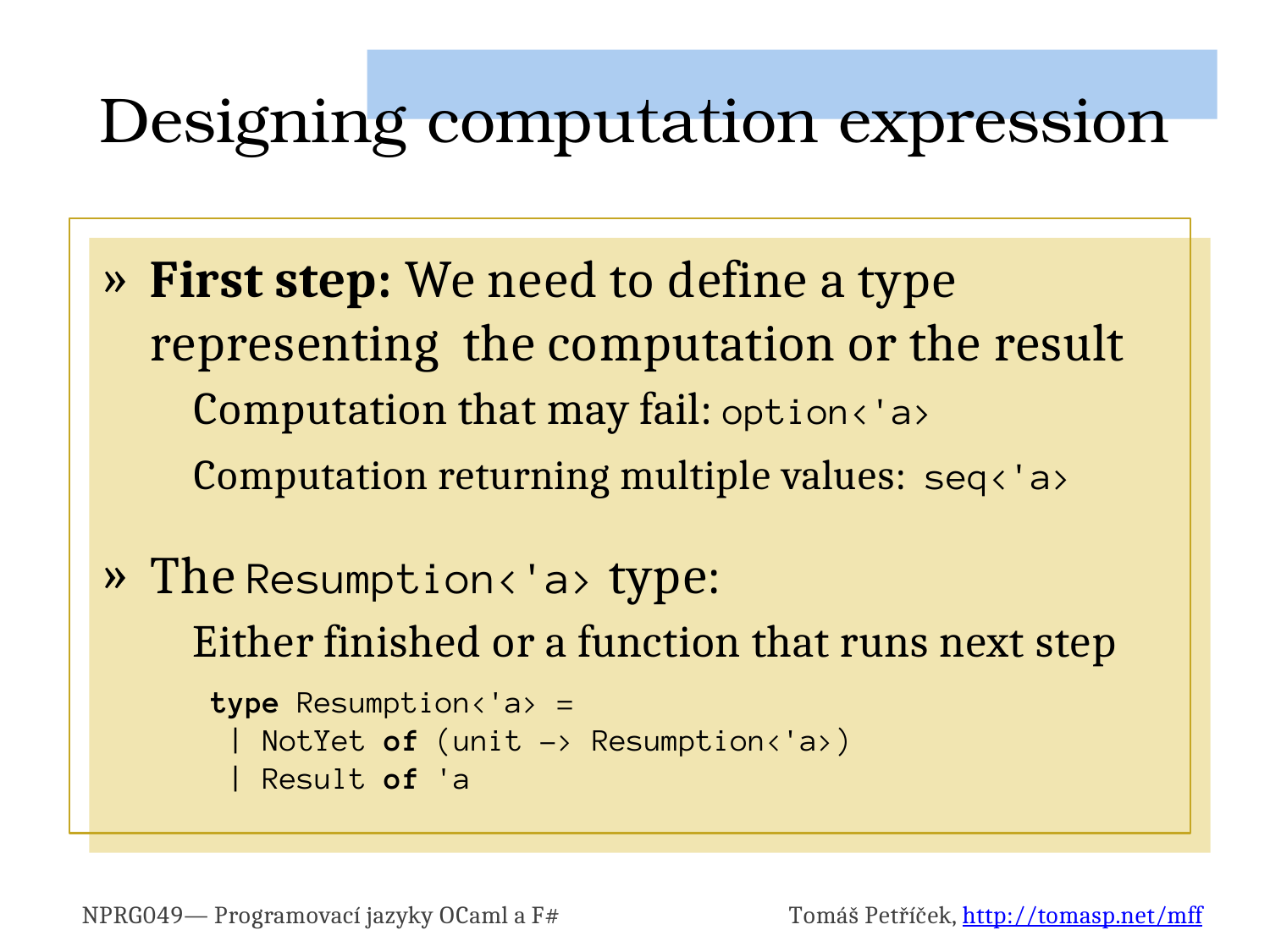

# Designing computation expression
First step: We need to define a type representing  the computation or the result
Computation that may fail: option<'a>
Computation returning multiple values:  seq<'a>
The Resumption<'a> type:
Either finished or a function that runs next step
type Resumption<'a> =
 | NotYet of (unit -> Resumption<'a>)
 | Result of 'a